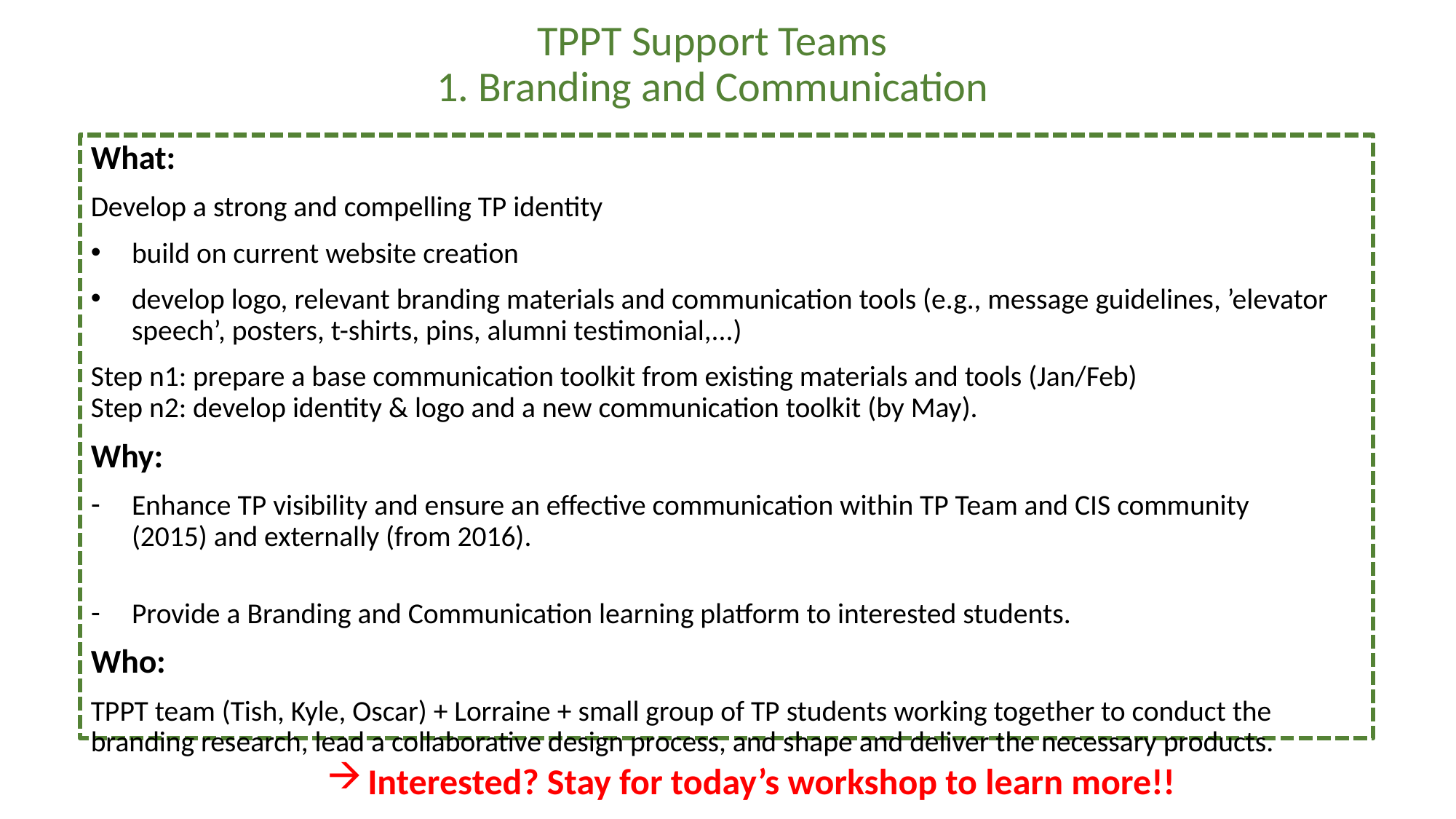

# TPPT Support Teams 1. Branding and Communication
What:
Develop a strong and compelling TP identity
build on current website creation
develop logo, relevant branding materials and communication tools (e.g., message guidelines, ’elevator speech’, posters, t-shirts, pins, alumni testimonial,...)
Step n1: prepare a base communication toolkit from existing materials and tools (Jan/Feb)                              Step n2: develop identity & logo and a new communication toolkit (by May).
Why:
Enhance TP visibility and ensure an effective communication within TP Team and CIS community                (2015) and externally (from 2016).
Provide a Branding and Communication learning platform to interested students.
Who:
TPPT team (Tish, Kyle, Oscar) + Lorraine + small group of TP students working together to conduct the branding research, lead a collaborative design process, and shape and deliver the necessary products.

Interested? Stay for today’s workshop to learn more!!